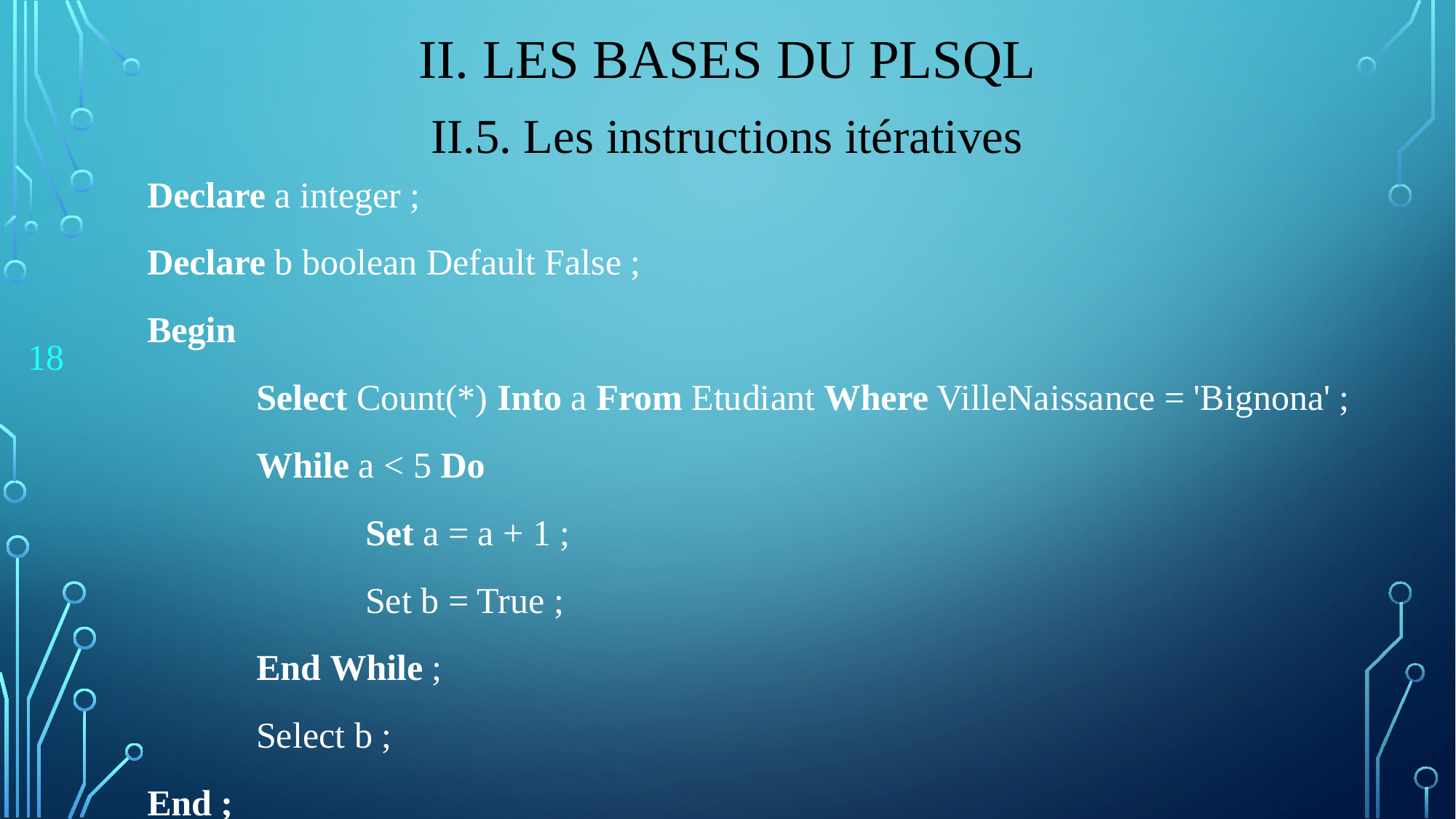

# II. Les bases du PLSQL
II.5. Les instructions itératives
Declare a integer ;
Declare b boolean Default False ;
Begin
	Select Count(*) Into a From Etudiant Where VilleNaissance = 'Bignona' ;
	While a < 5 Do
		Set a = a + 1 ;
		Set b = True ;
	End While ;
	Select b ;
End ;
18